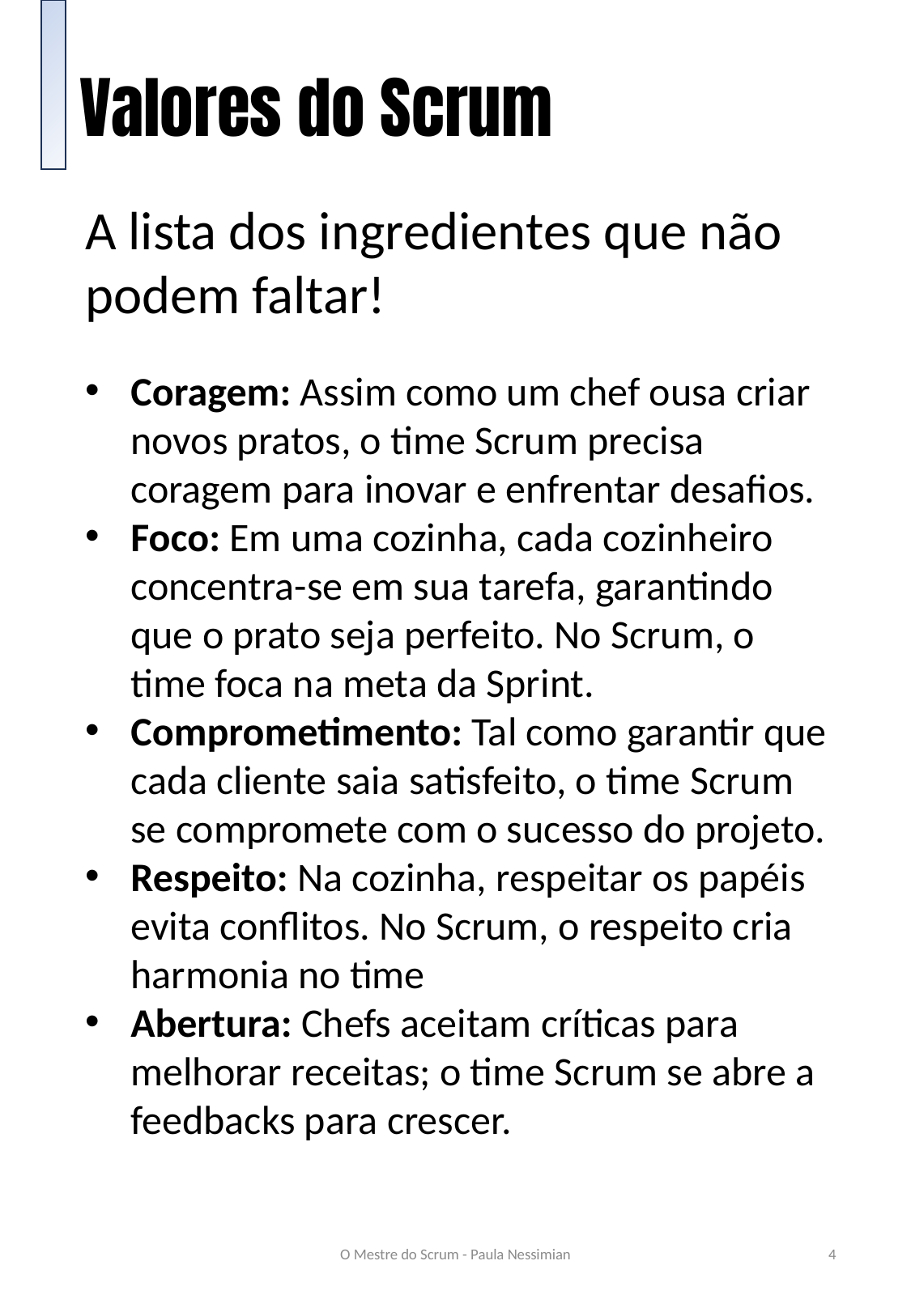

Valores do Scrum
A lista dos ingredientes que não podem faltar!
Coragem: Assim como um chef ousa criar novos pratos, o time Scrum precisa coragem para inovar e enfrentar desafios.
Foco: Em uma cozinha, cada cozinheiro concentra-se em sua tarefa, garantindo que o prato seja perfeito. No Scrum, o time foca na meta da Sprint.
Comprometimento: Tal como garantir que cada cliente saia satisfeito, o time Scrum se compromete com o sucesso do projeto.
Respeito: Na cozinha, respeitar os papéis evita conflitos. No Scrum, o respeito cria harmonia no time
Abertura: Chefs aceitam críticas para melhorar receitas; o time Scrum se abre a feedbacks para crescer.
O Mestre do Scrum - Paula Nessimian
4